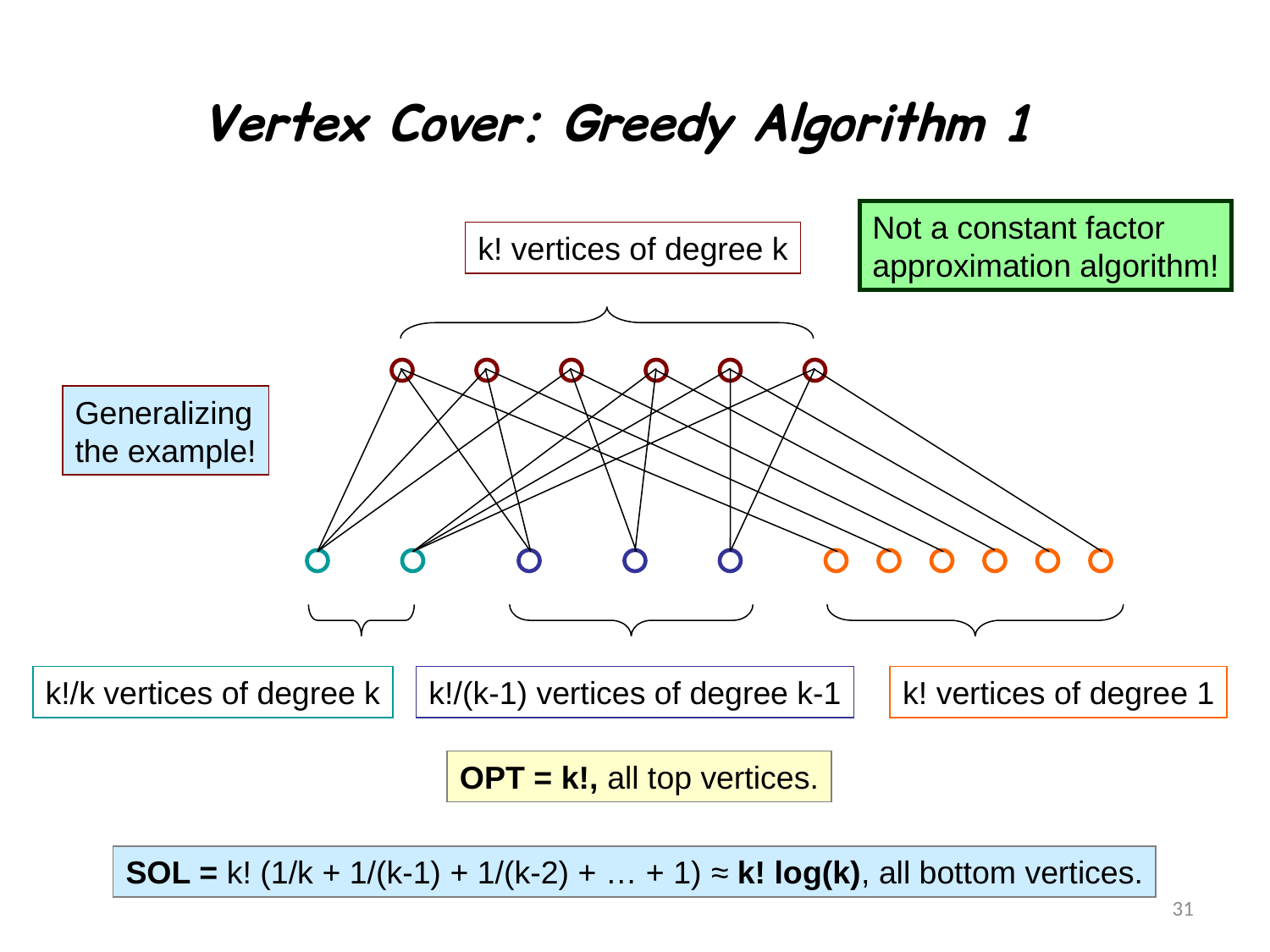

Vertex Cover: Greedy Algorithm 1

Not a constant factor
approximation algorithm!
k! vertices of degree k

Generalizing
the example!

k!/k vertices of degree k
k!/(k-1) vertices of degree k-1
k! vertices of degree 1
OPT = k!, all top vertices.
SOL = k! (1/k + 1/(k-1) + 1/(k-2) + … + 1) ≈ k! log(k), all bottom vertices.
31